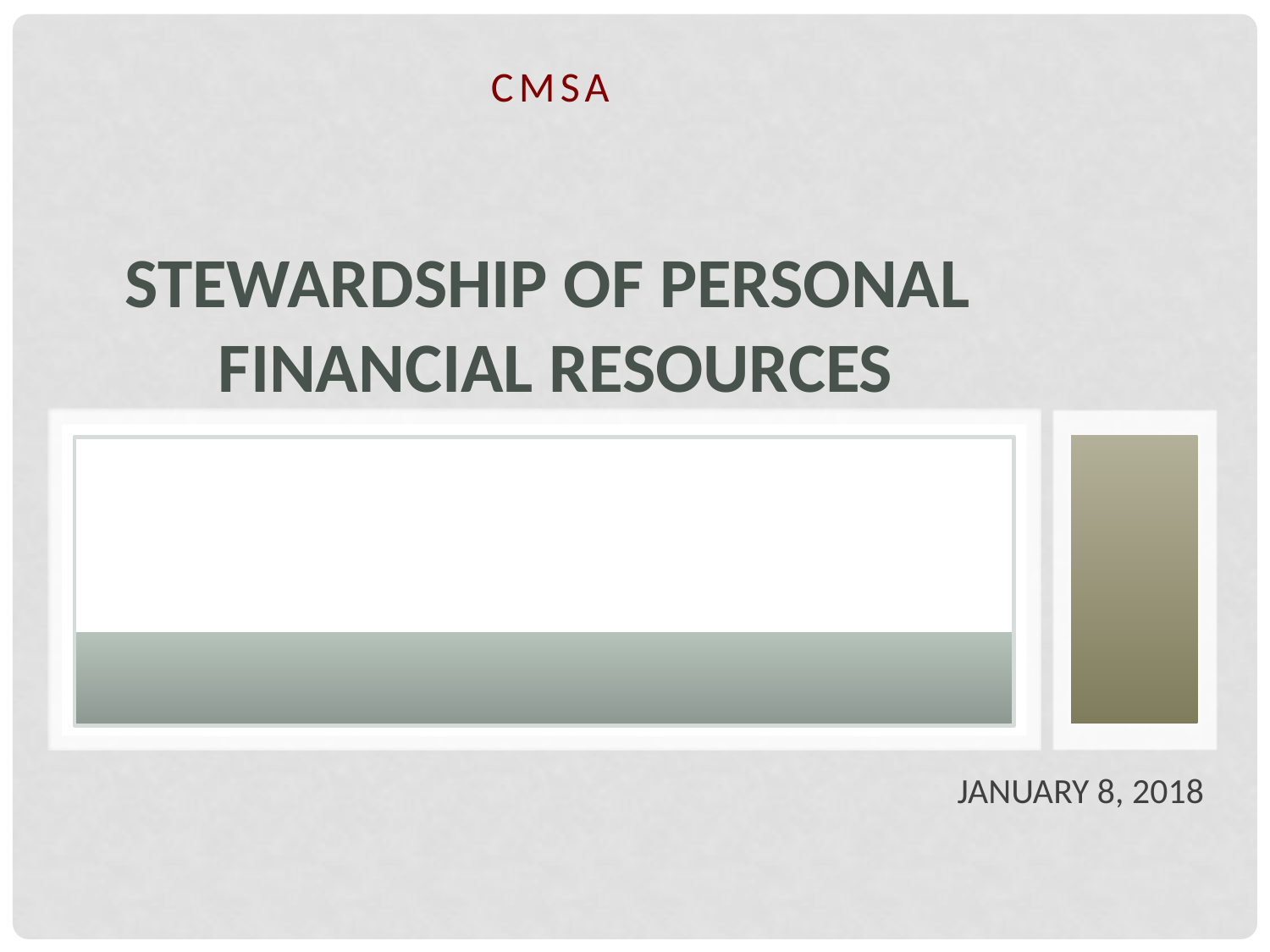

CMSA
# Stewardship of personal  financial resources
JANUARY 8, 2018